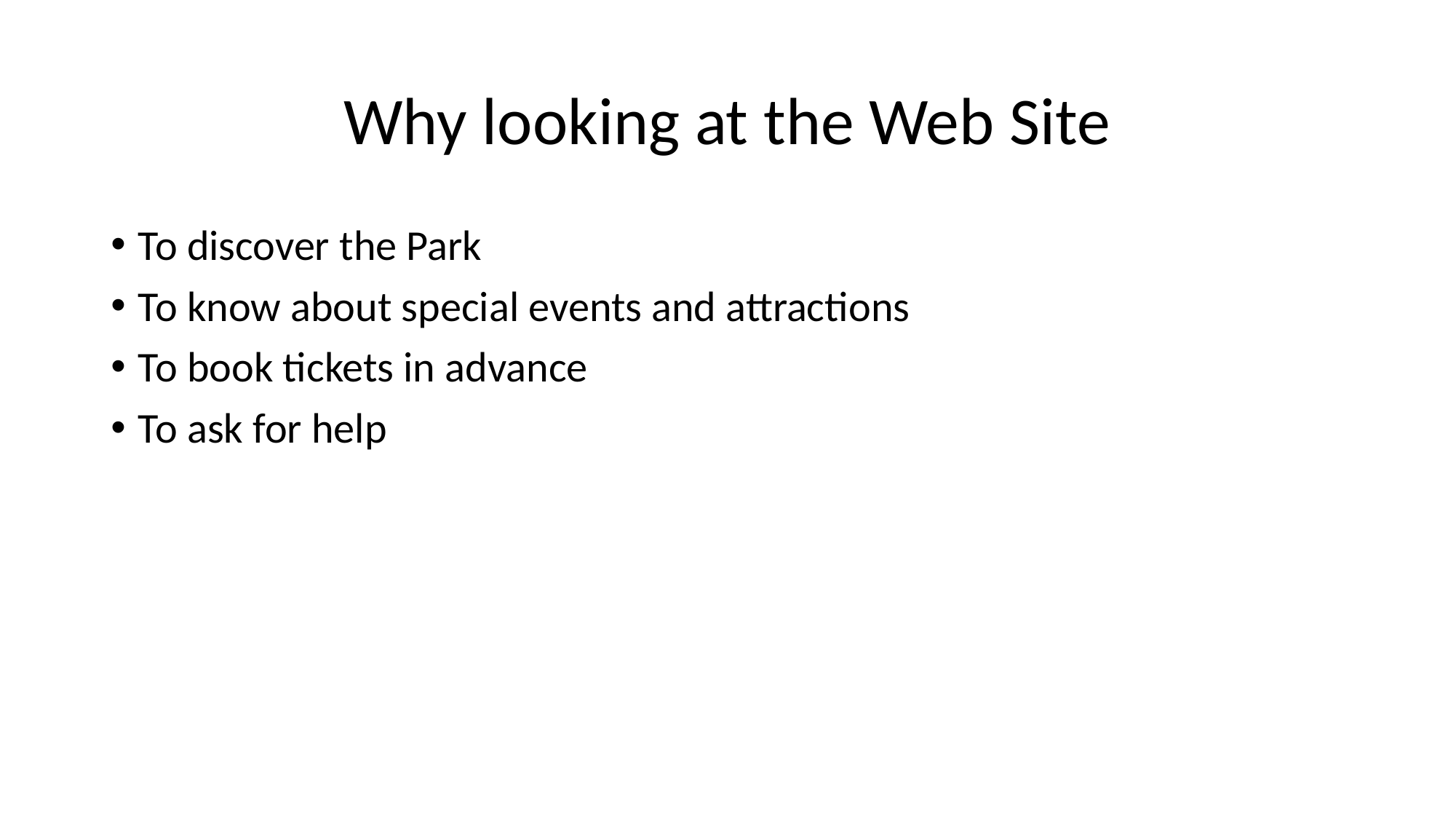

# Why looking at the Web Site
To discover the Park
To know about special events and attractions
To book tickets in advance
To ask for help